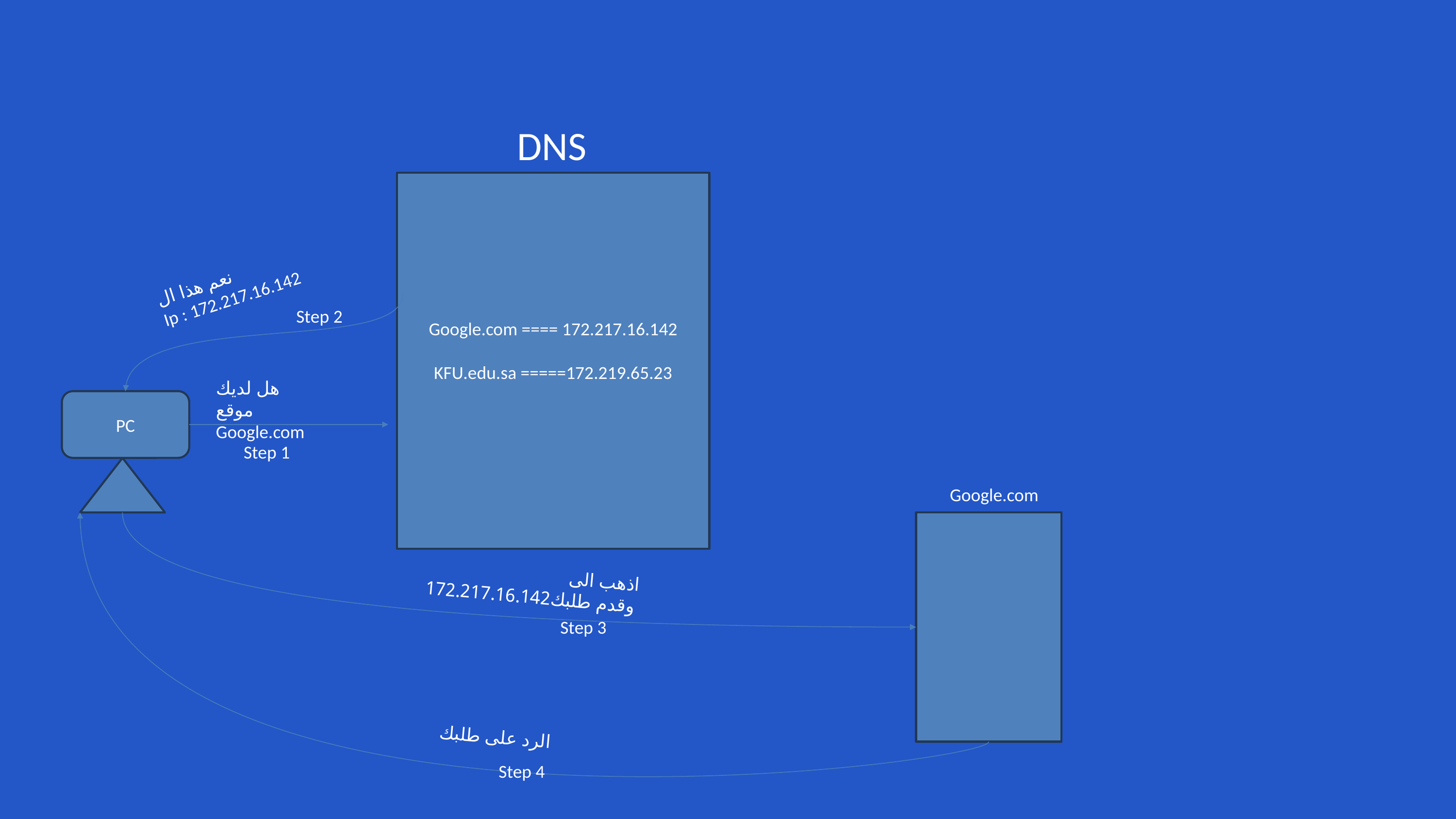

DNS
Google.com ==== 172.217.16.142

KFU.edu.sa =====172.219.65.23

نعم هذا ال
Ip : 172.217.16.142
Step 2
هل لديك موقع
Google.com
PC
Step 1

Google.com

اذهب الى
 وقدم طلبك172.217.16.142
Step 3
الرد على طلبك
Step 4